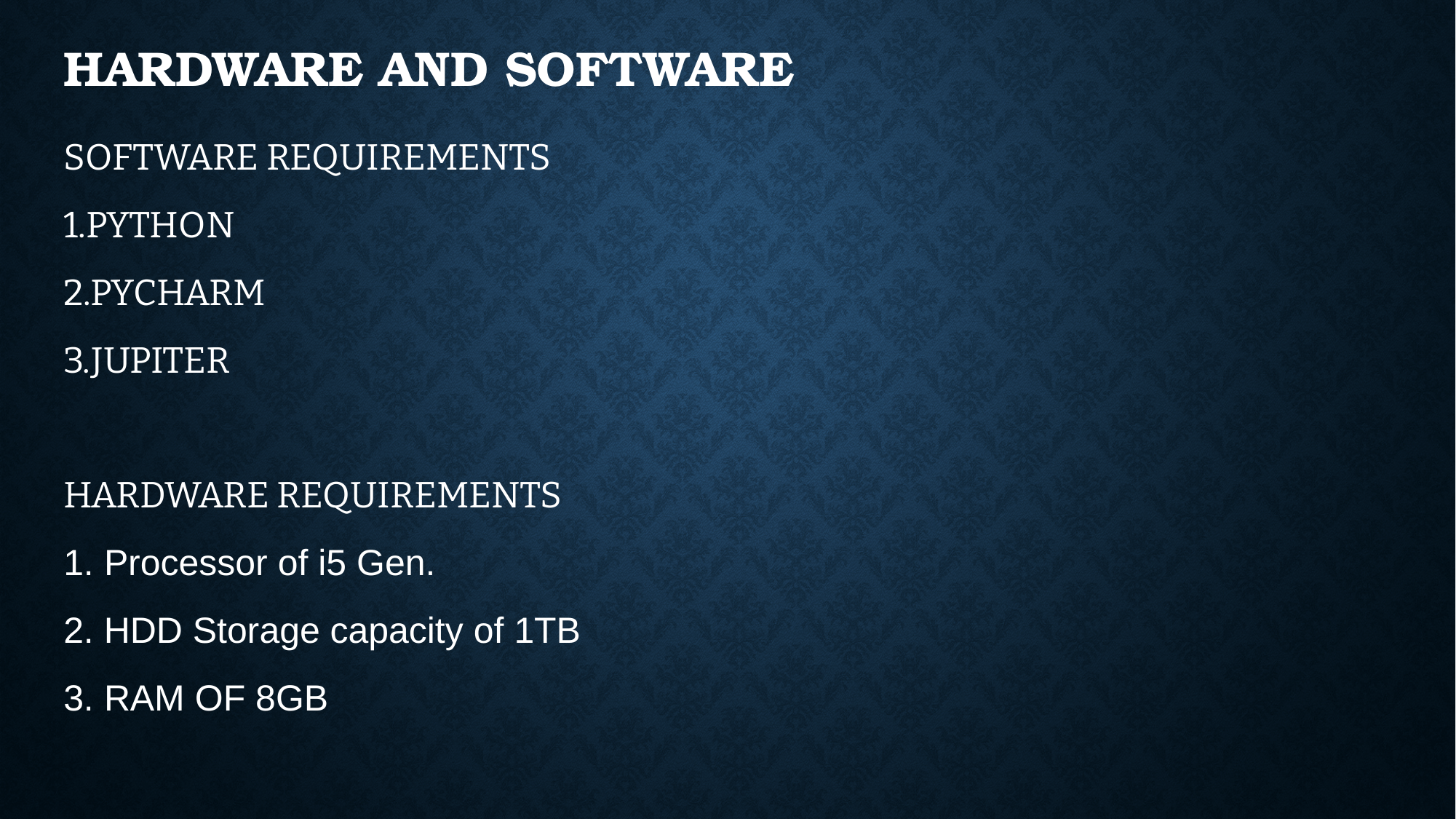

# Hardware and Software
SOFTWARE REQUIREMENTS
1.PYTHON
2.PYCHARM
3.JUPITER

HARDWARE REQUIREMENTS
1. Processor of i5 Gen.
2. HDD Storage capacity of 1TB
3. RAM OF 8GB